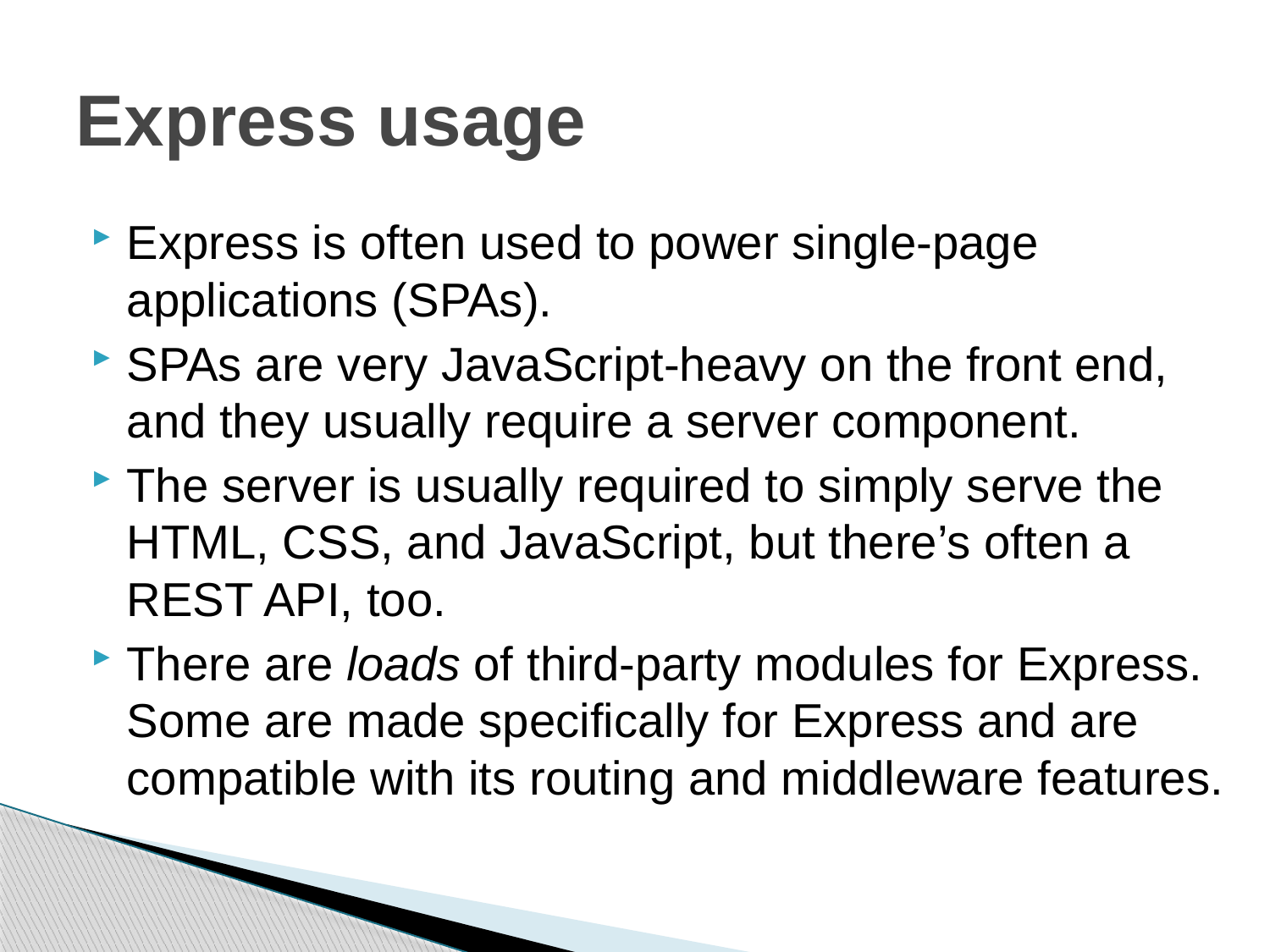

# Express usage
Express is often used to power single-page applications (SPAs).
SPAs are very JavaScript-heavy on the front end, and they usually require a server component.
The server is usually required to simply serve the HTML, CSS, and JavaScript, but there’s often a REST API, too.
There are loads of third-party modules for Express. Some are made specifically for Express and are compatible with its routing and middleware features.